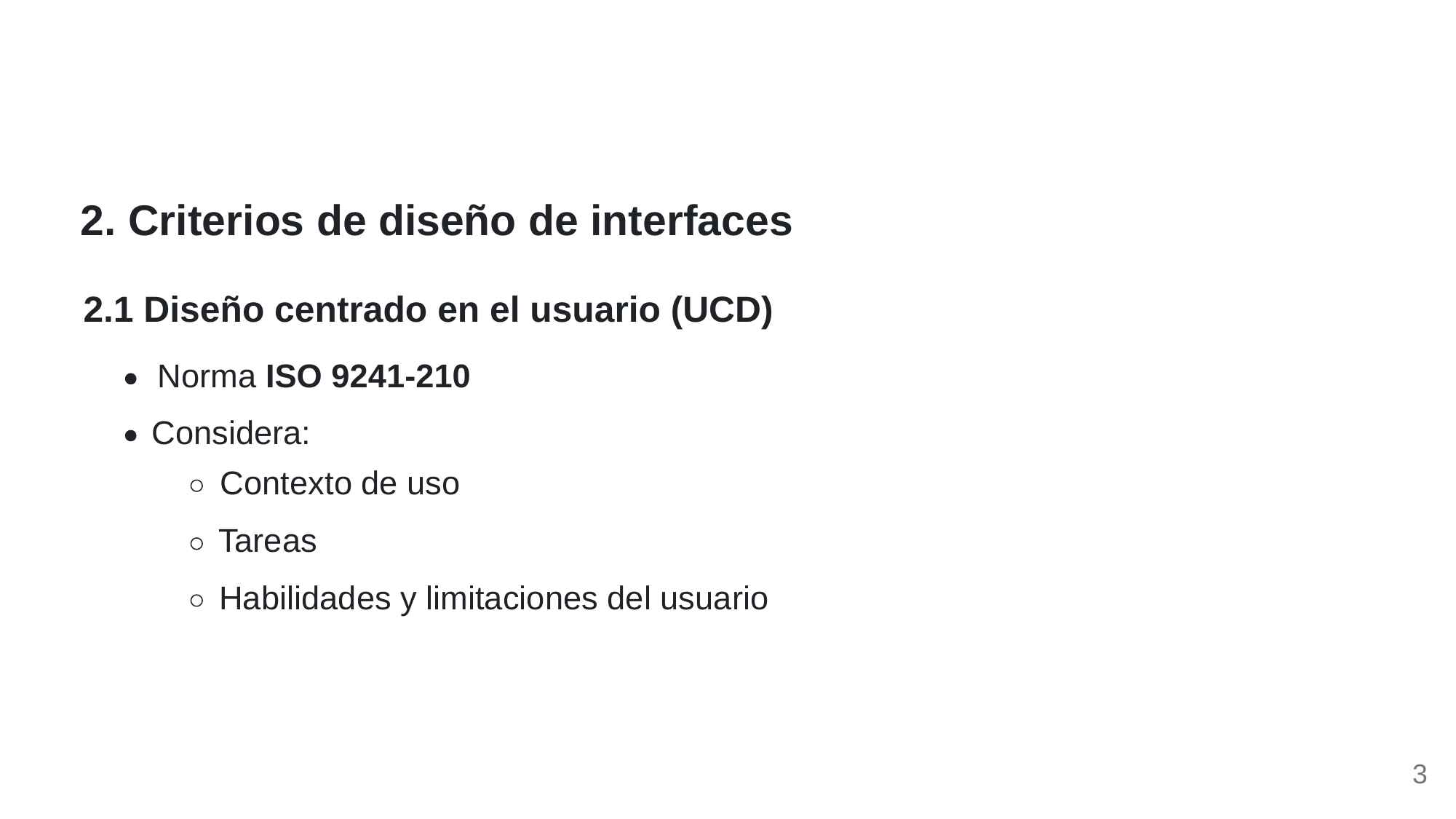

2. Criterios de diseño de interfaces
2.1 Diseño centrado en el usuario (UCD)
Norma ISO 9241-210

Considera:

Contexto de uso

Tareas

Habilidades y limitaciones del usuario

3